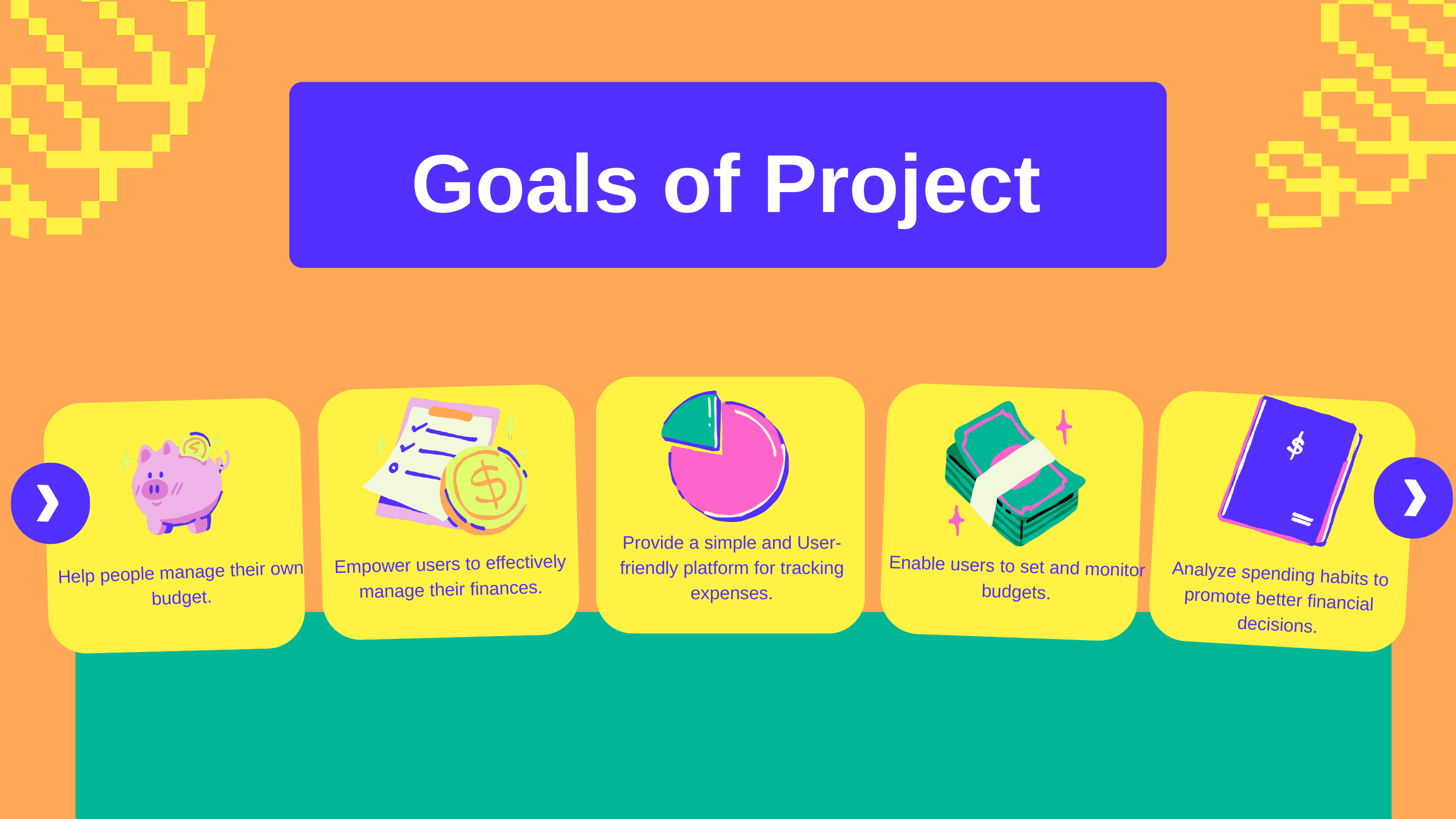

Goals of Project

Provide a simple and User-friendly platform for tracking expenses.

Empower users to effectively manage their finances.

Enable users to set and monitor budgets.

Help people manage their own budget.

Analyze spending habits to promote better financial decisions.